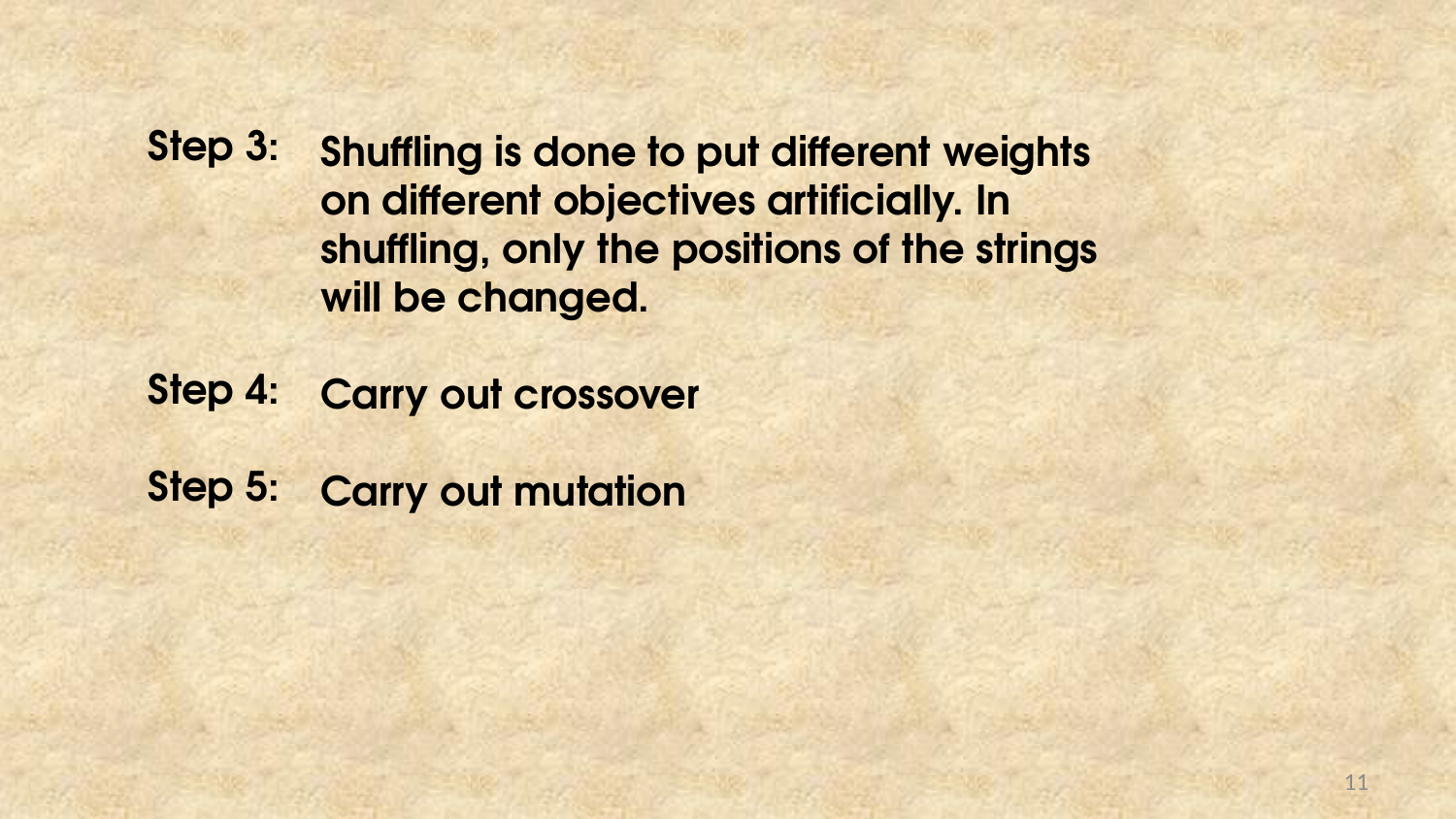

Step 3:

Step 4:

Step 5:
Shuffling is done to put different weights on different objectives artificially. In shuffling, only the positions of the strings will be changed.

Carry out crossover

Carry out mutation

11